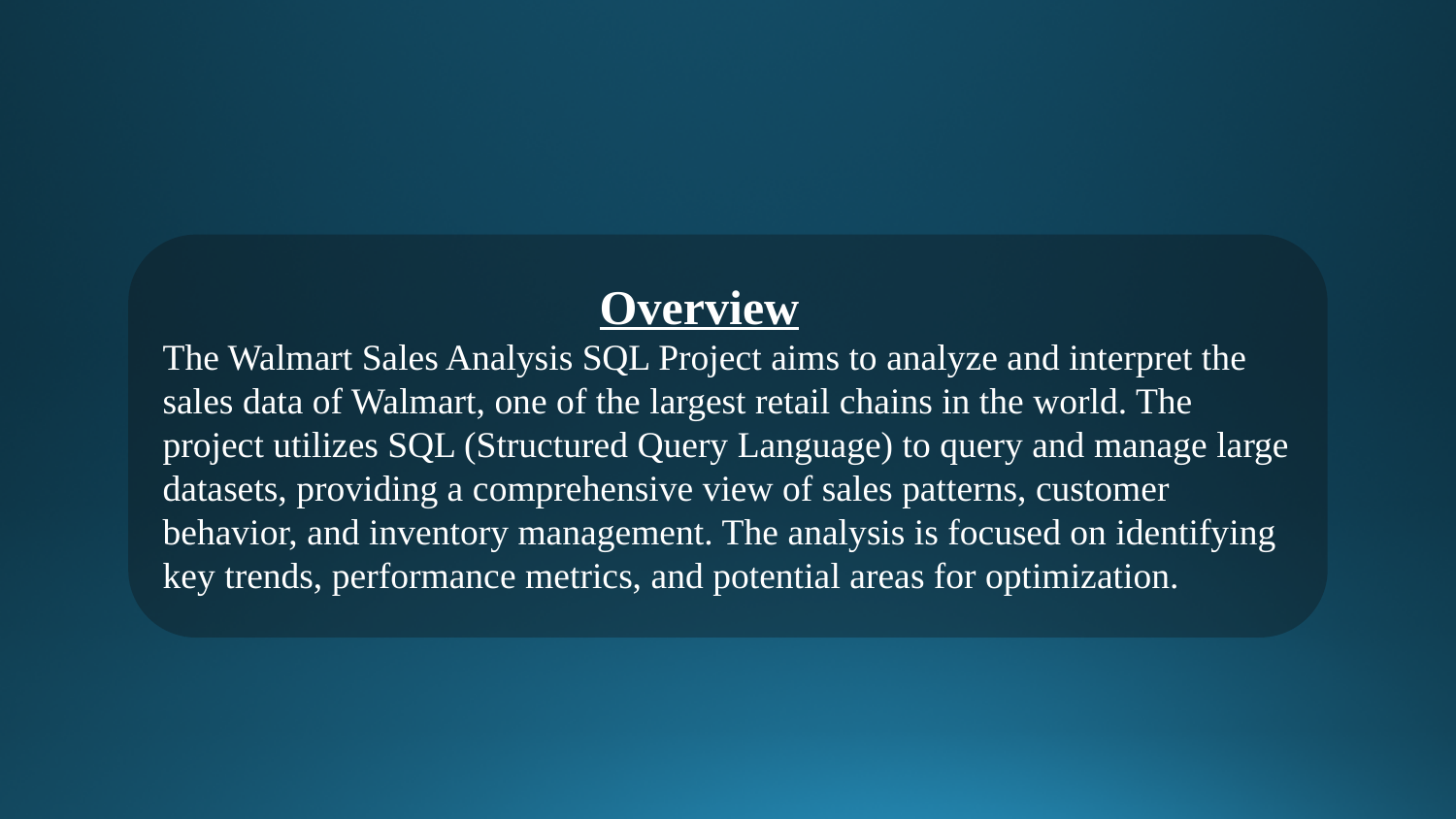

Overview
The Walmart Sales Analysis SQL Project aims to analyze and interpret the sales data of Walmart, one of the largest retail chains in the world. The project utilizes SQL (Structured Query Language) to query and manage large datasets, providing a comprehensive view of sales patterns, customer behavior, and inventory management. The analysis is focused on identifying key trends, performance metrics, and potential areas for optimization.